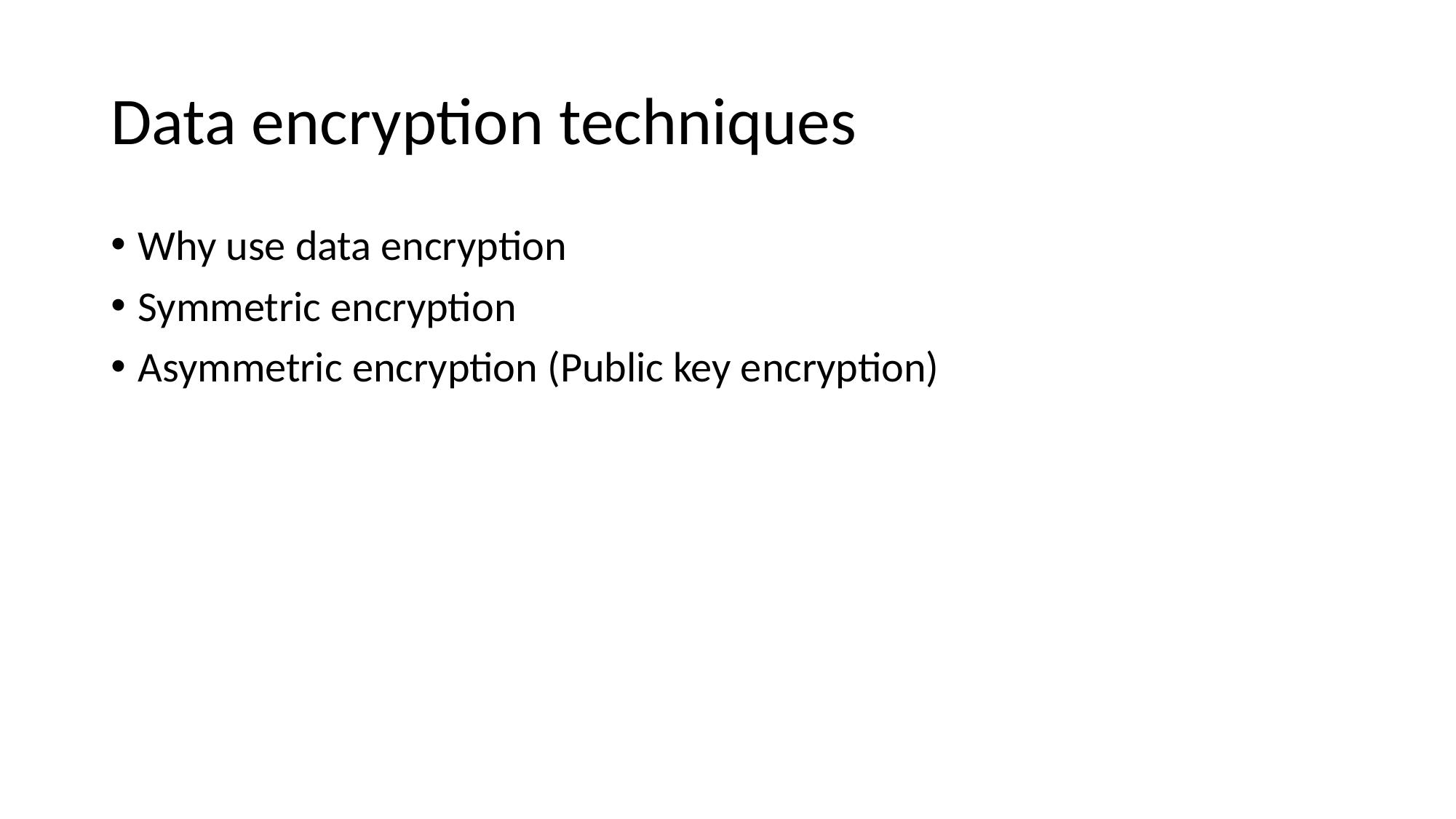

# Data encryption techniques
Why use data encryption
Symmetric encryption
Asymmetric encryption (Public key encryption)